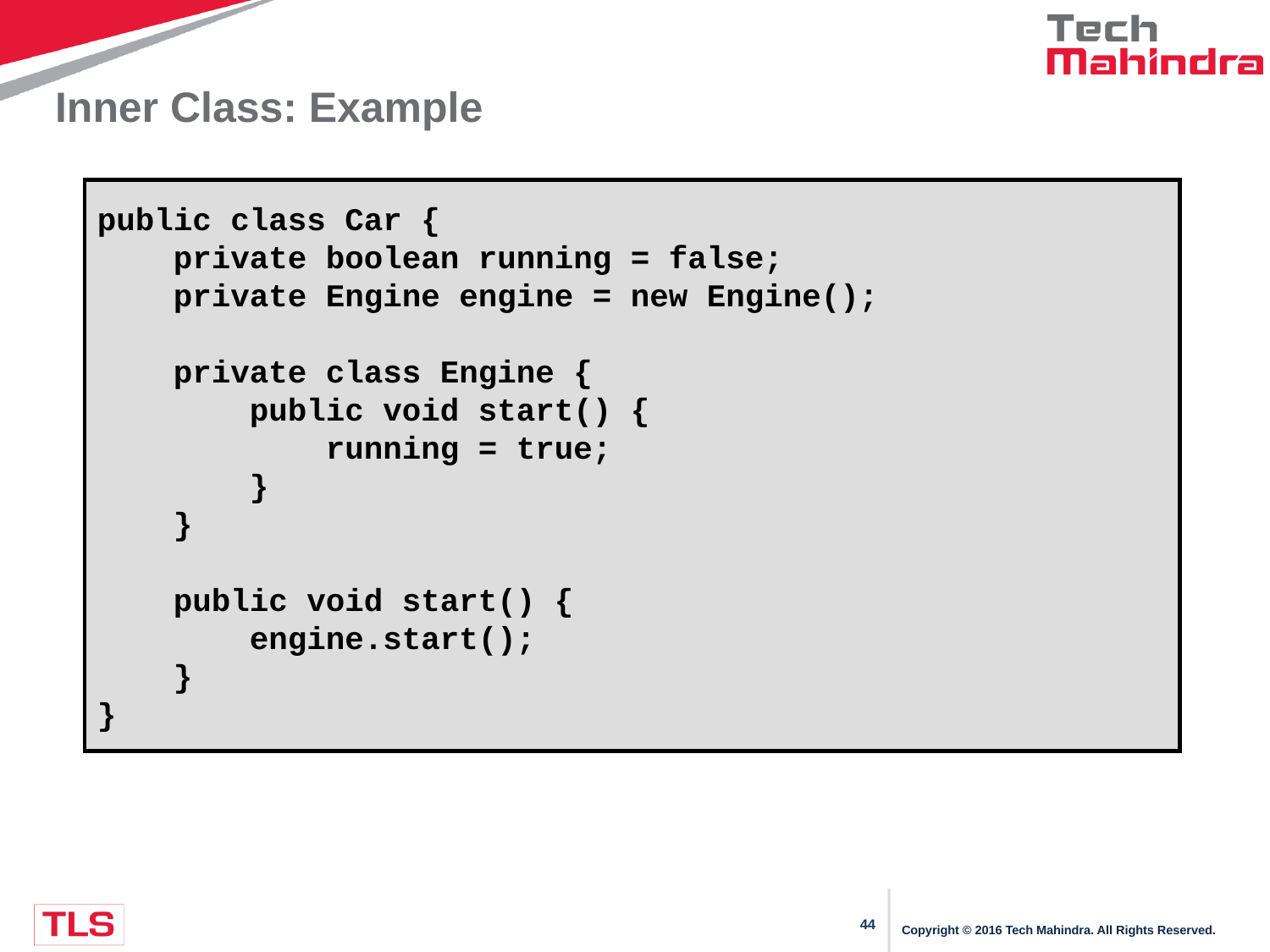

# Inner Class: Example
public class Car {
    private boolean running = false;
    private Engine engine = new Engine();

    private class Engine {
        public void start() {
            running = true;
        }
    }

    public void start() {
        engine.start();
    }
}
Copyright © 2016 Tech Mahindra. All Rights Reserved.